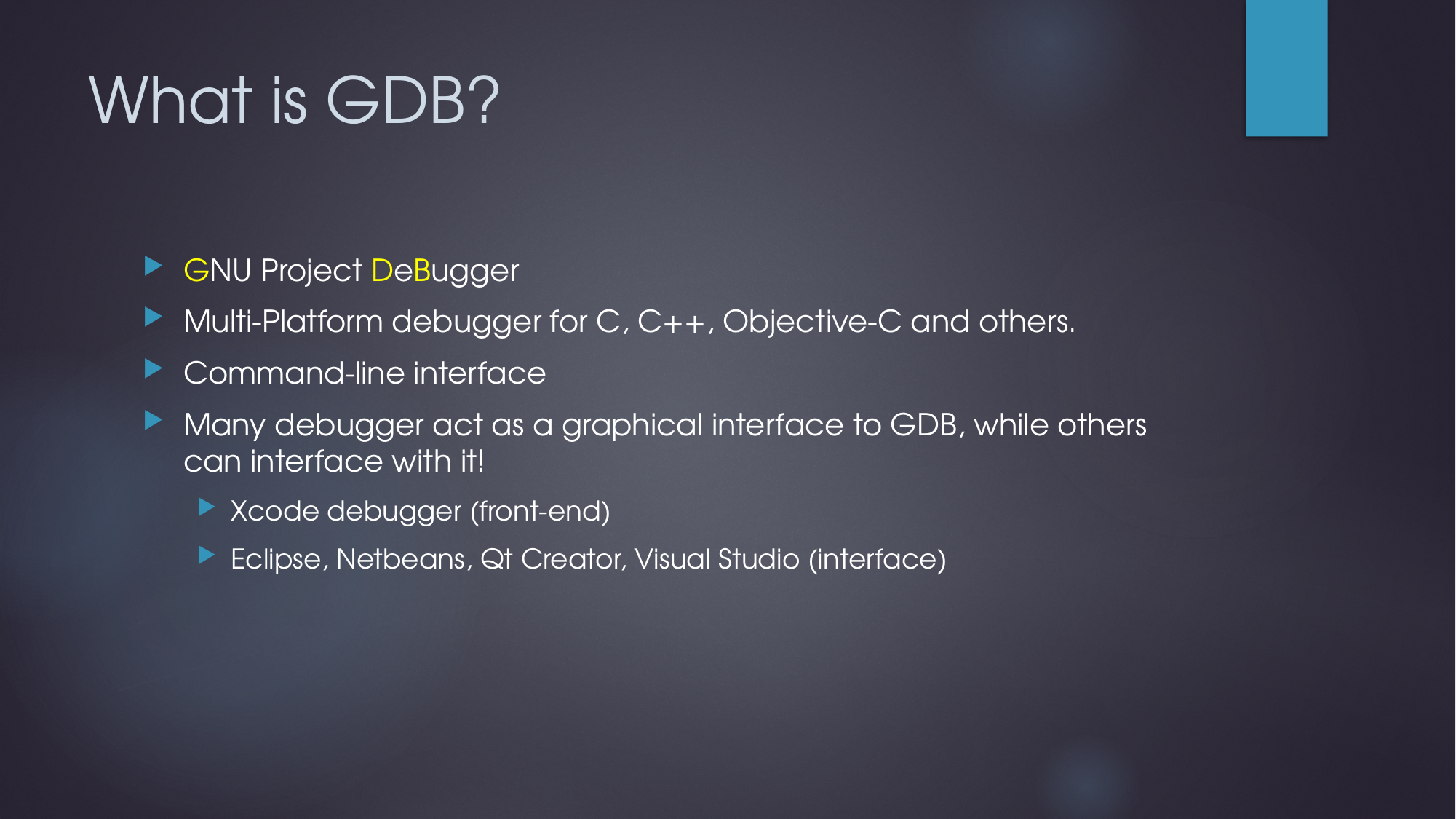

# What is GDB?
GNU Project DeBugger
Multi-Platform debugger for C, C++, Objective-C and others.
Command-line interface
Many debugger act as a graphical interface to GDB, while others can interface with it!
Xcode debugger (front-end)
Eclipse, Netbeans, Qt Creator, Visual Studio (interface)